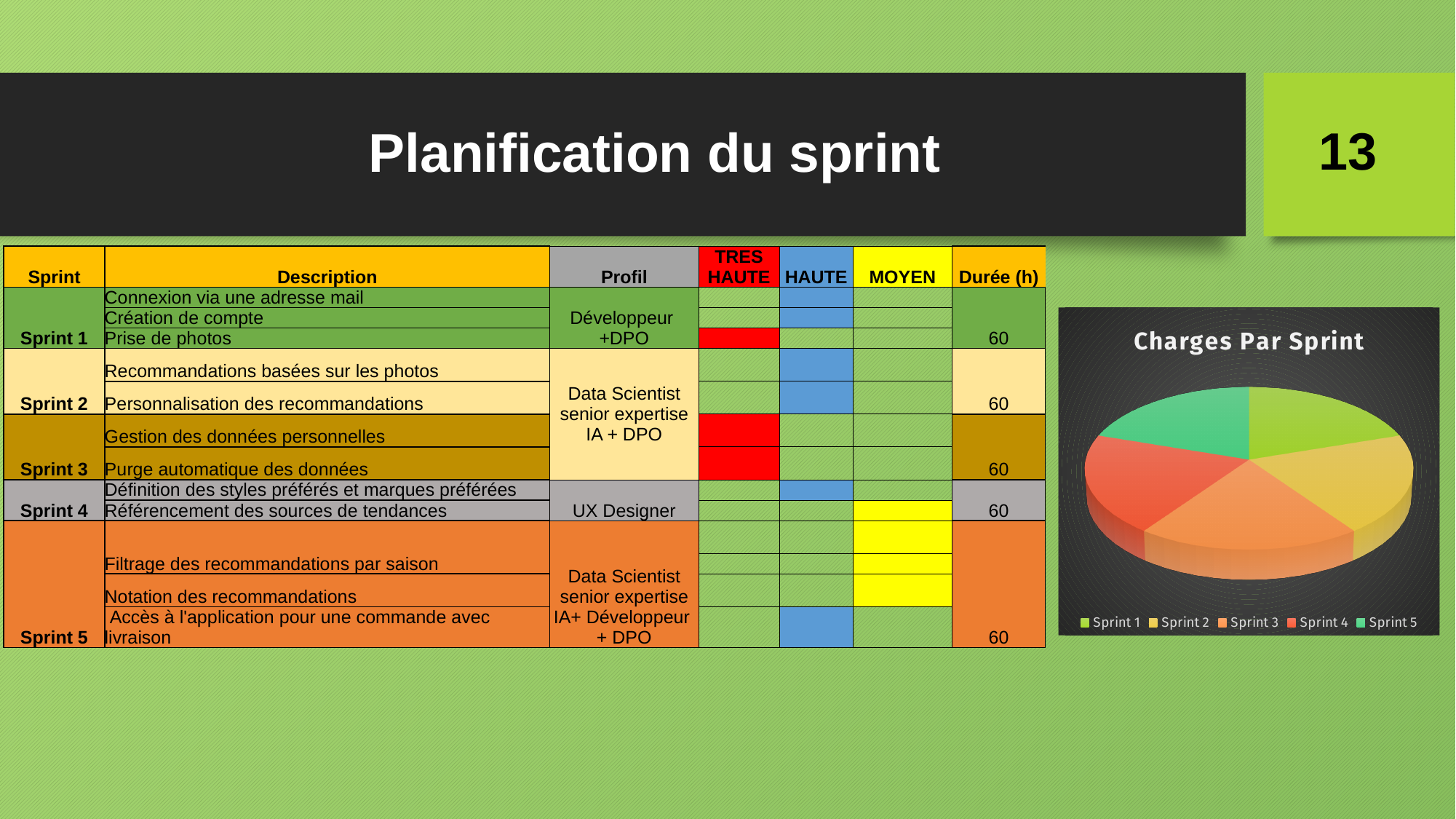

# Planification du sprint
13
| Sprint | Description | Profil | TRES HAUTE | HAUTE | MOYEN | Durée (h) |
| --- | --- | --- | --- | --- | --- | --- |
| Sprint 1 | Connexion via une adresse mail | Développeur +DPO |  |  |  | 60 |
|  | Création de compte |  |  |  |  |  |
|  | Prise de photos |  |  |  |  |  |
| Sprint 2 | Recommandations basées sur les photos | Data Scientist senior expertise IA + DPO |  |  |  | 60 |
|  | Personnalisation des recommandations |  |  |  |  |  |
| Sprint 3 | Gestion des données personnelles |  |  |  |  | 60 |
|  | Purge automatique des données |  |  |  |  |  |
| Sprint 4 | Définition des styles préférés et marques préférées | UX Designer |  |  |  | 60 |
|  | Référencement des sources de tendances |  |  |  |  |  |
| Sprint 5 | Filtrage des recommandations par saison | Data Scientist senior expertise IA+ Développeur + DPO |  |  |  | 60 |
|  |  |  |  |  |  |  |
|  | Notation des recommandations |  |  |  |  |  |
|  | Accès à l'application pour une commande avec livraison |  |  |  |  |  |

[unsupported chart]